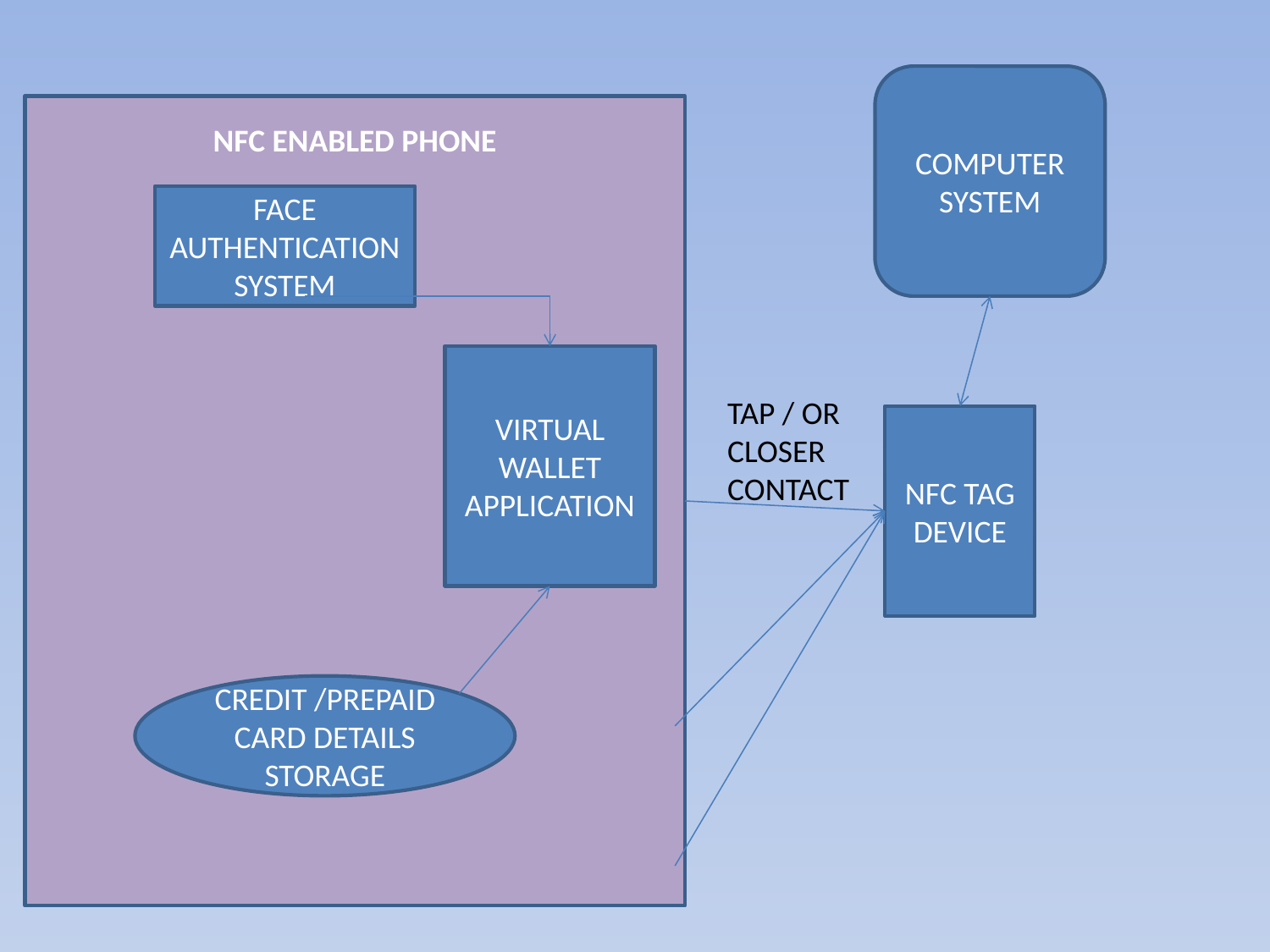

COMPUTER SYSTEM
NFC ENABLED PHONE

FACE AUTHENTICATION SYSTEM
VIRTUAL WALLET APPLICATION
TAP / OR CLOSER CONTACT
NFC TAG DEVICE
CREDIT /PREPAID CARD DETAILS STORAGE